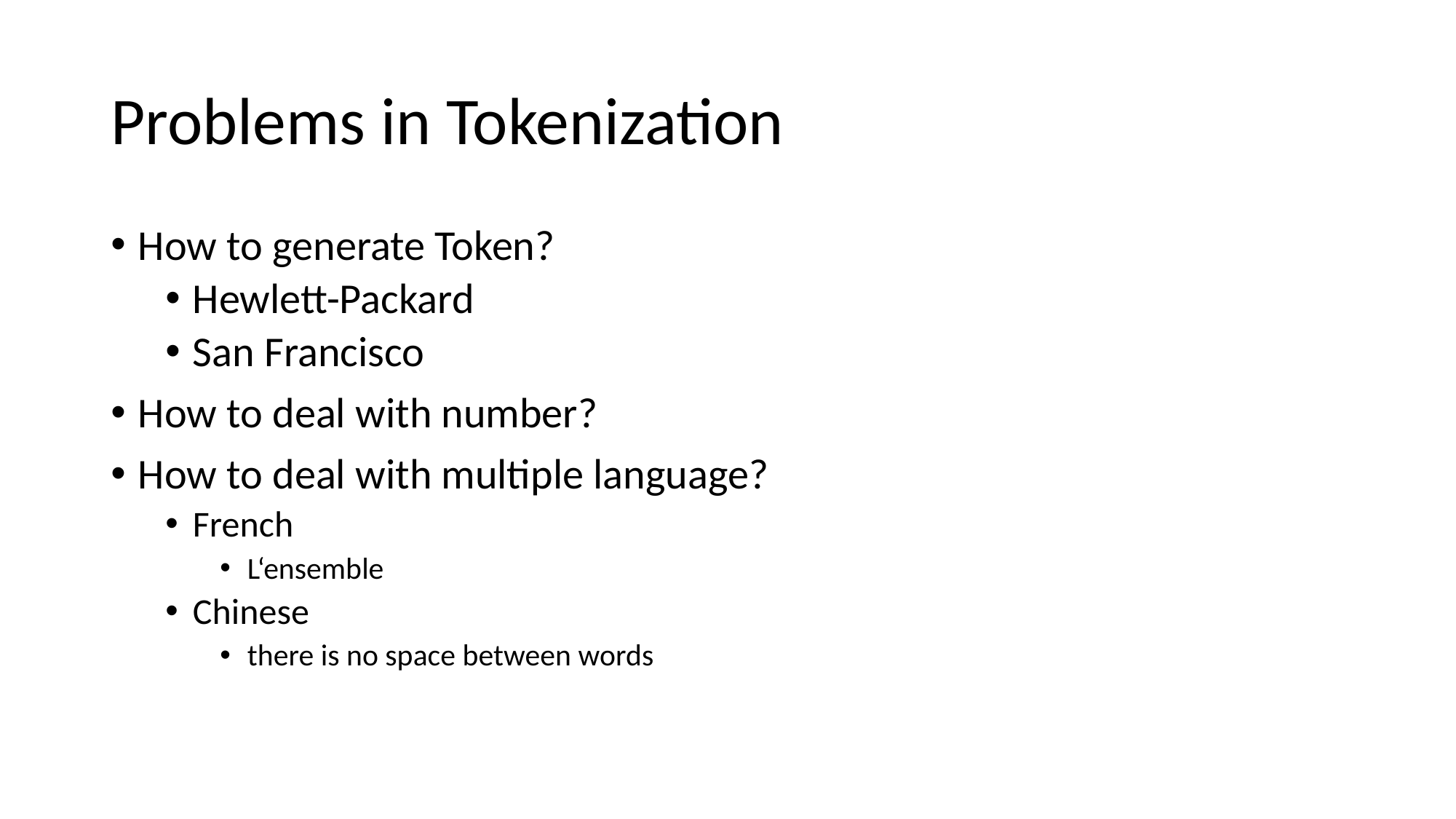

# Problems in Tokenization
How to generate Token?
Hewlett-Packard
San Francisco
How to deal with number?
How to deal with multiple language?
French
L‘ensemble
Chinese
there is no space between words